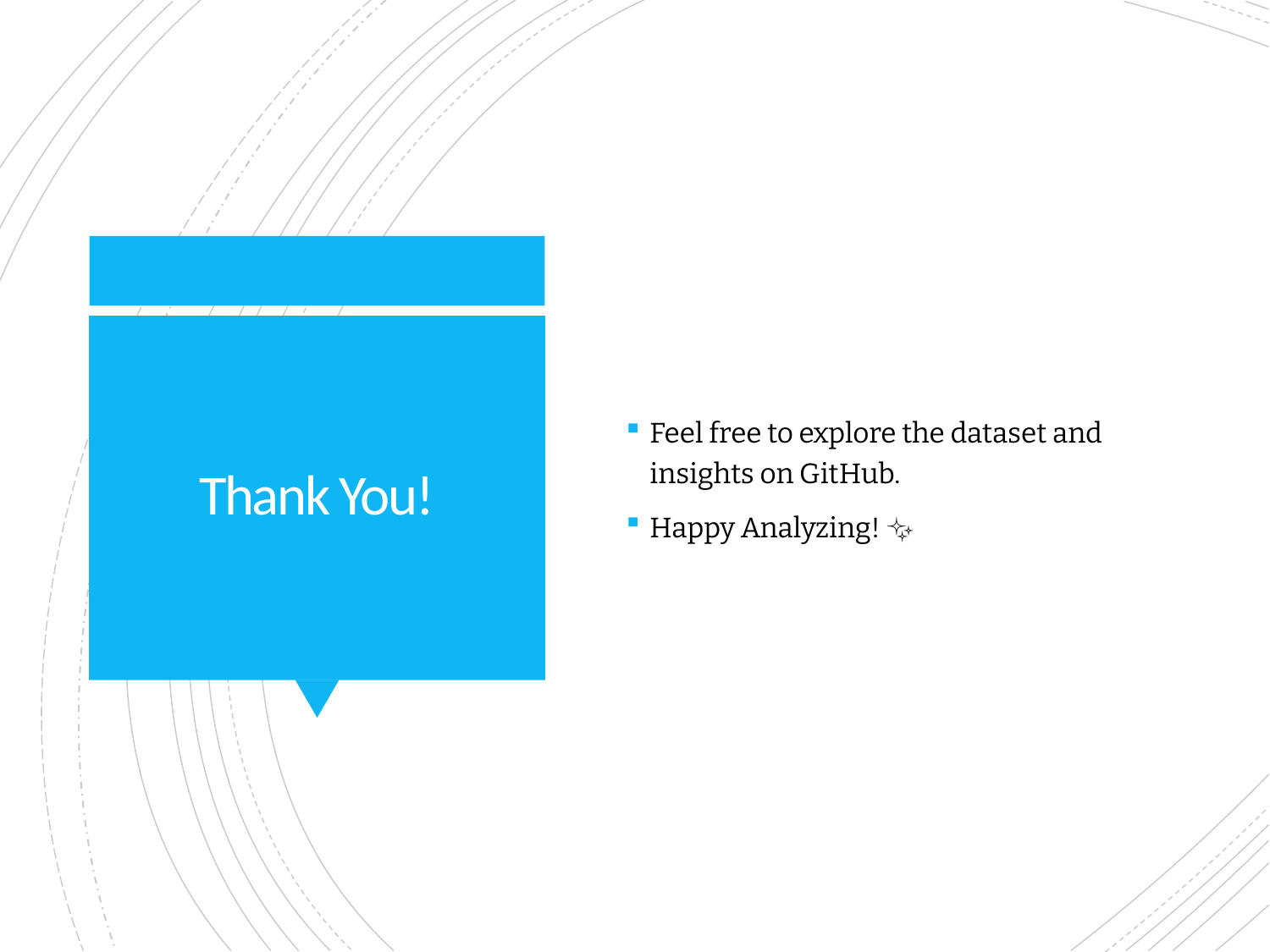

Feel free to explore the dataset and insights on GitHub.
Happy Analyzing! ✨
# Thank You!